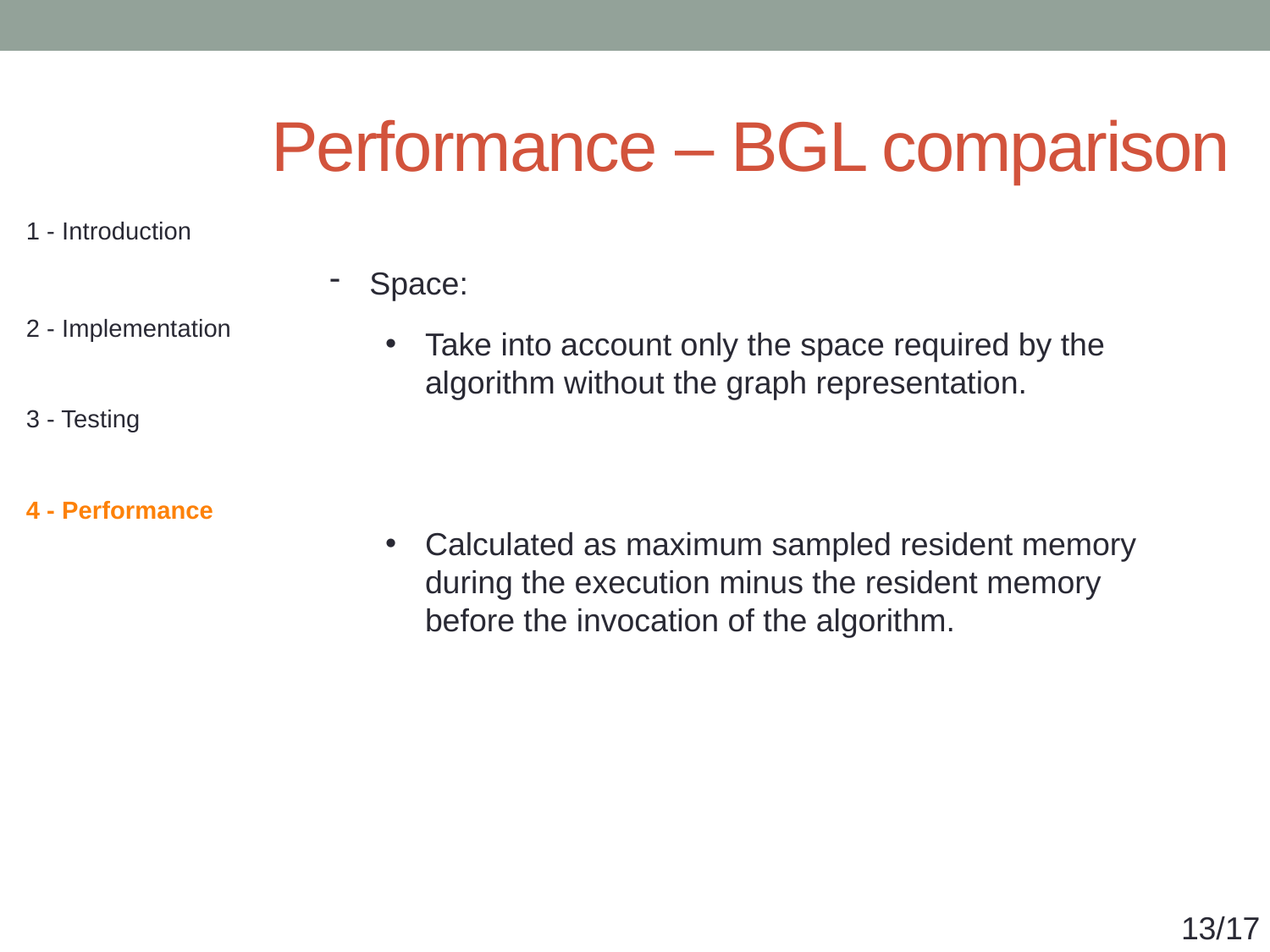

# Performance – BGL comparison
| 1 - Introduction |
| --- |
| 2 - Implementation |
| 3 - Testing |
| 4 - Performance |
Space:
Take into account only the space required by the algorithm without the graph representation.
Calculated as maximum sampled resident memory during the execution minus the resident memory before the invocation of the algorithm.
13/17